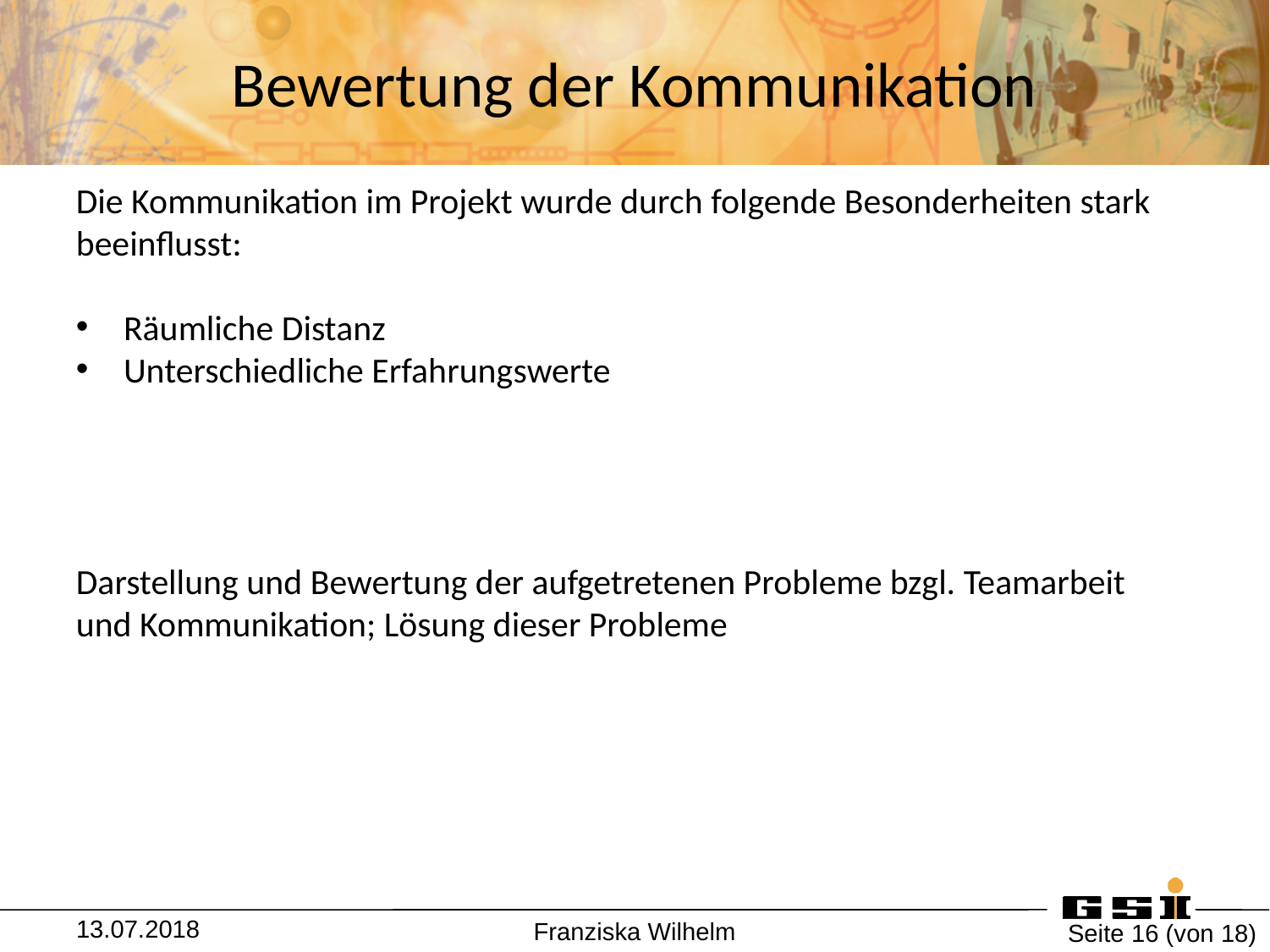

# Bewertung der Kommunikation
Die Kommunikation im Projekt wurde durch folgende Besonderheiten stark beeinflusst:

Räumliche Distanz
Unterschiedliche Erfahrungswerte

Darstellung und Bewertung der aufgetretenen Probleme bzgl. Teamarbeit und Kommunikation; Lösung dieser Probleme

13.07.2018
Franziska Wilhelm
Seite 16 (von 18)